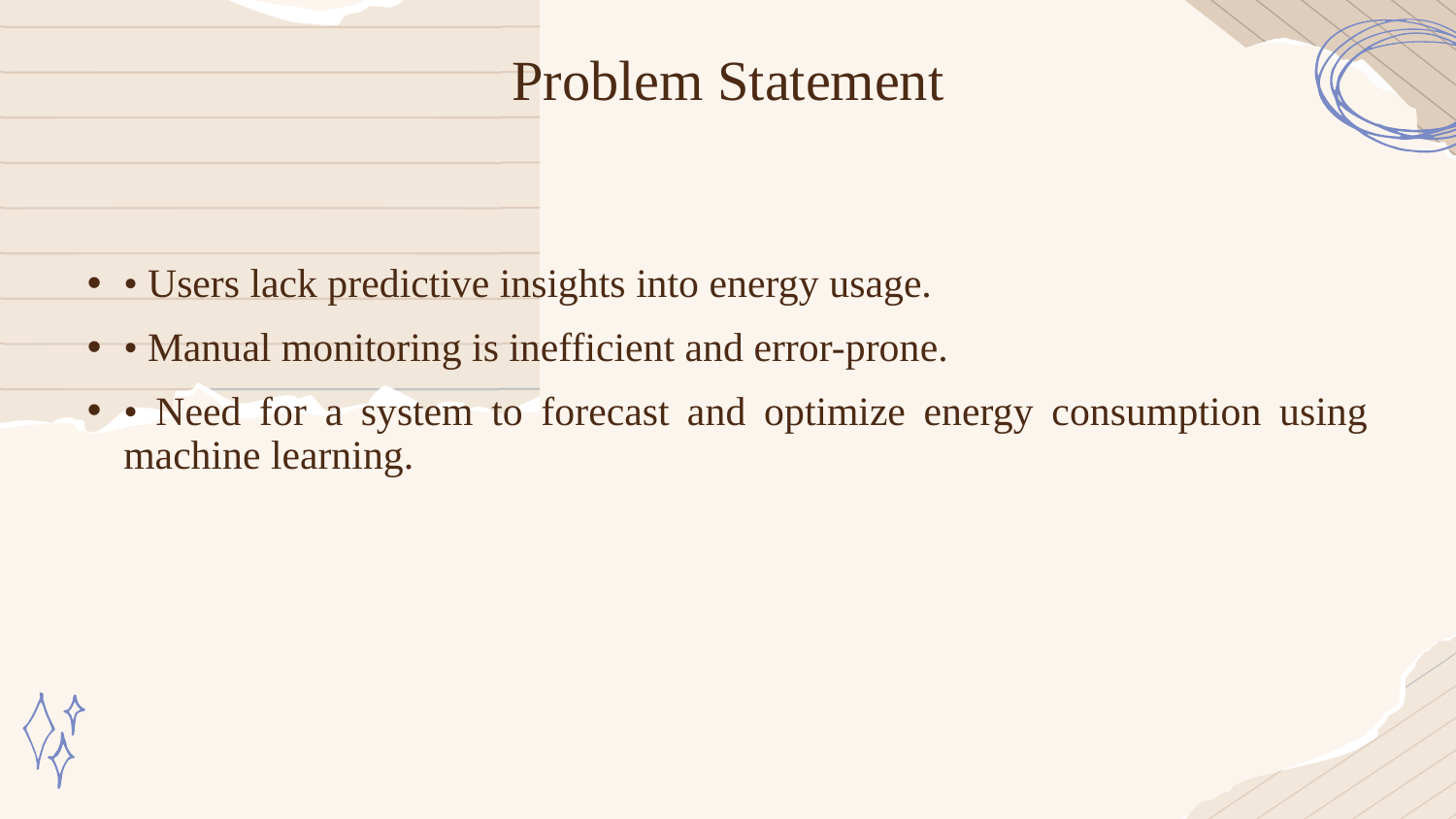

Problem Statement
• Users lack predictive insights into energy usage.
• Manual monitoring is inefficient and error-prone.
• Need for a system to forecast and optimize energy consumption using machine learning.